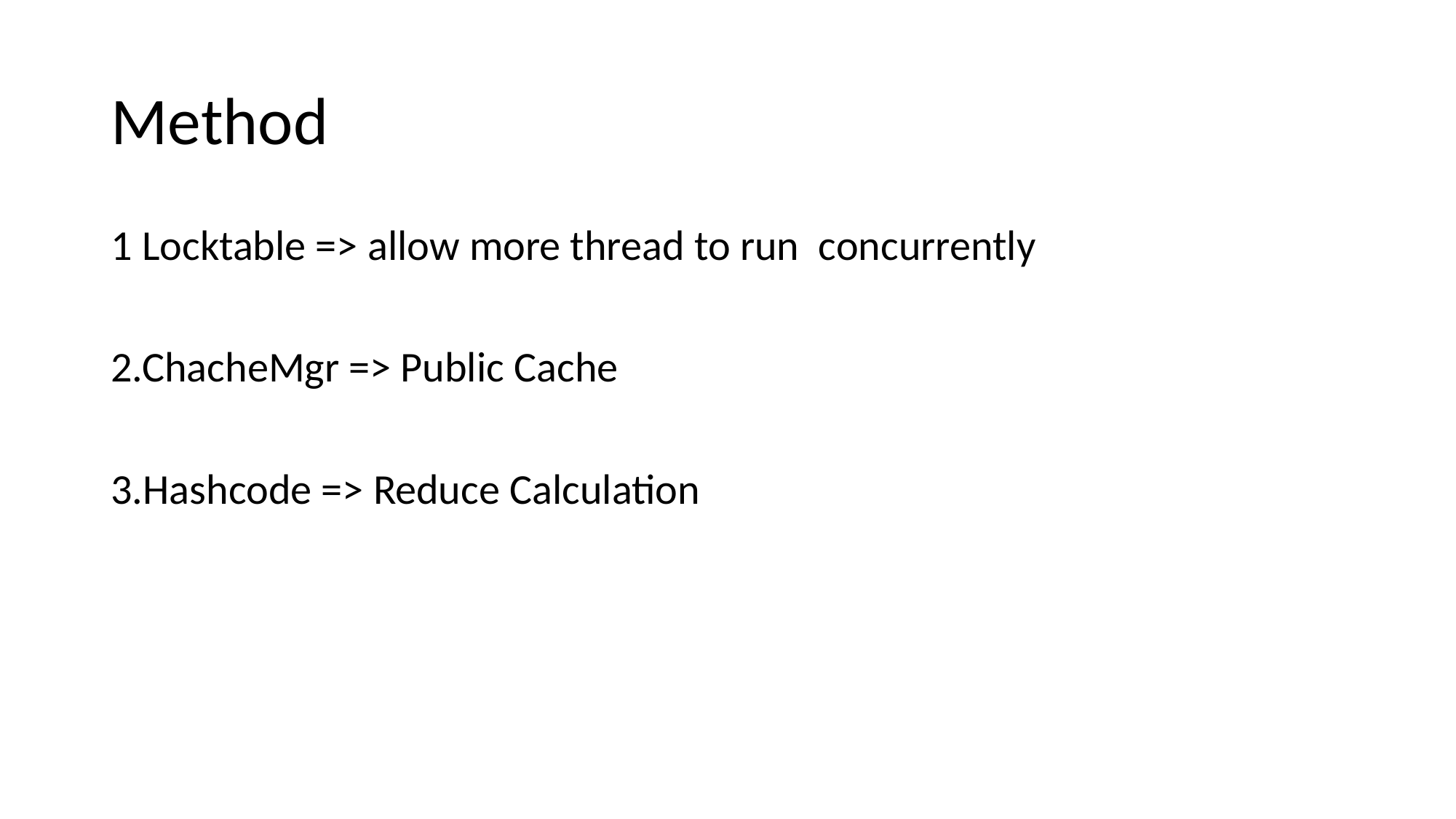

# Method
1 Locktable => allow more thread to run  concurrently

2.ChacheMgr => Public Cache

3.Hashcode => Reduce Calculation